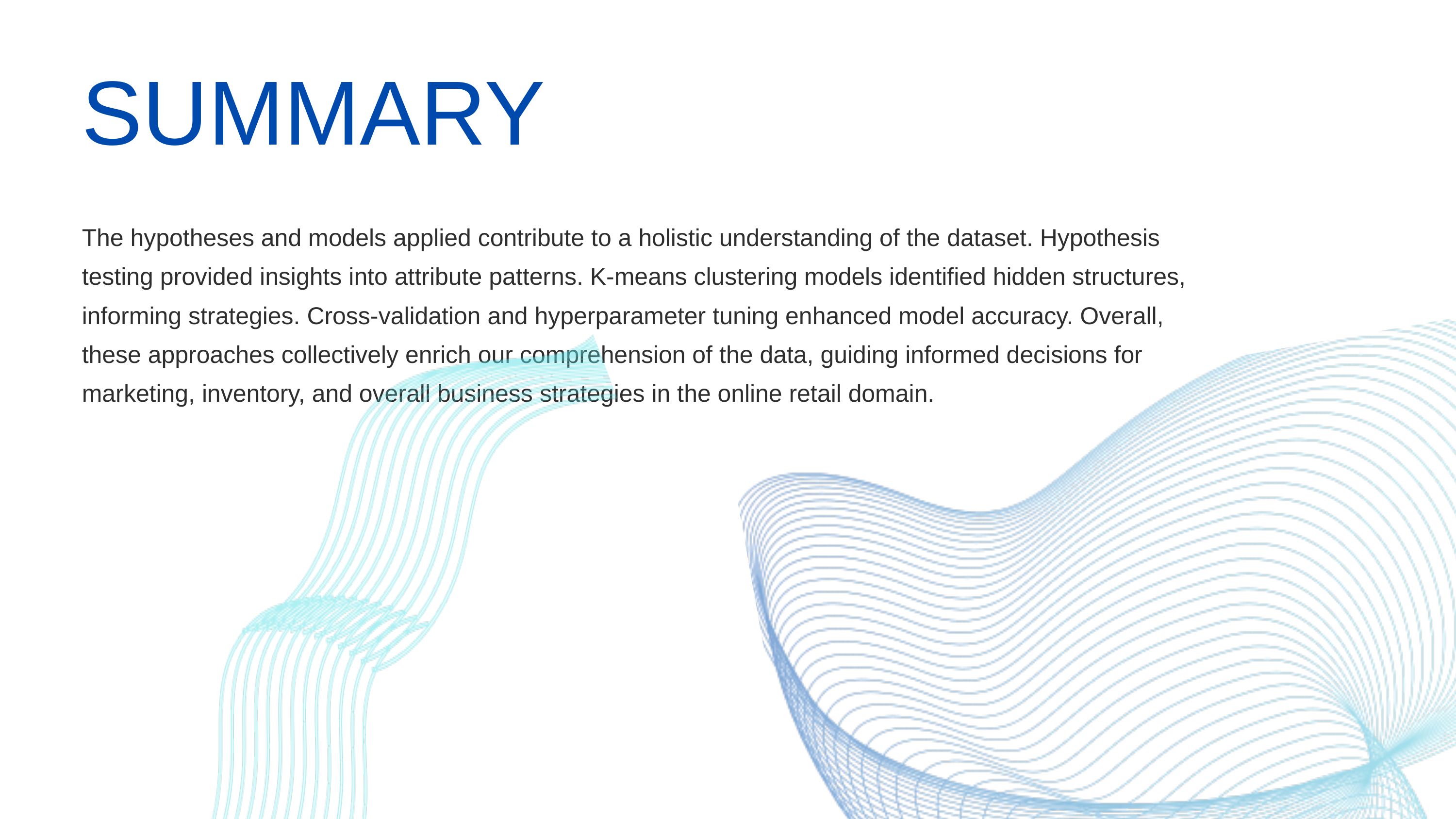

SUMMARY
The hypotheses and models applied contribute to a holistic understanding of the dataset. Hypothesis testing provided insights into attribute patterns. K-means clustering models identified hidden structures, informing strategies. Cross-validation and hyperparameter tuning enhanced model accuracy. Overall, these approaches collectively enrich our comprehension of the data, guiding informed decisions for marketing, inventory, and overall business strategies in the online retail domain.